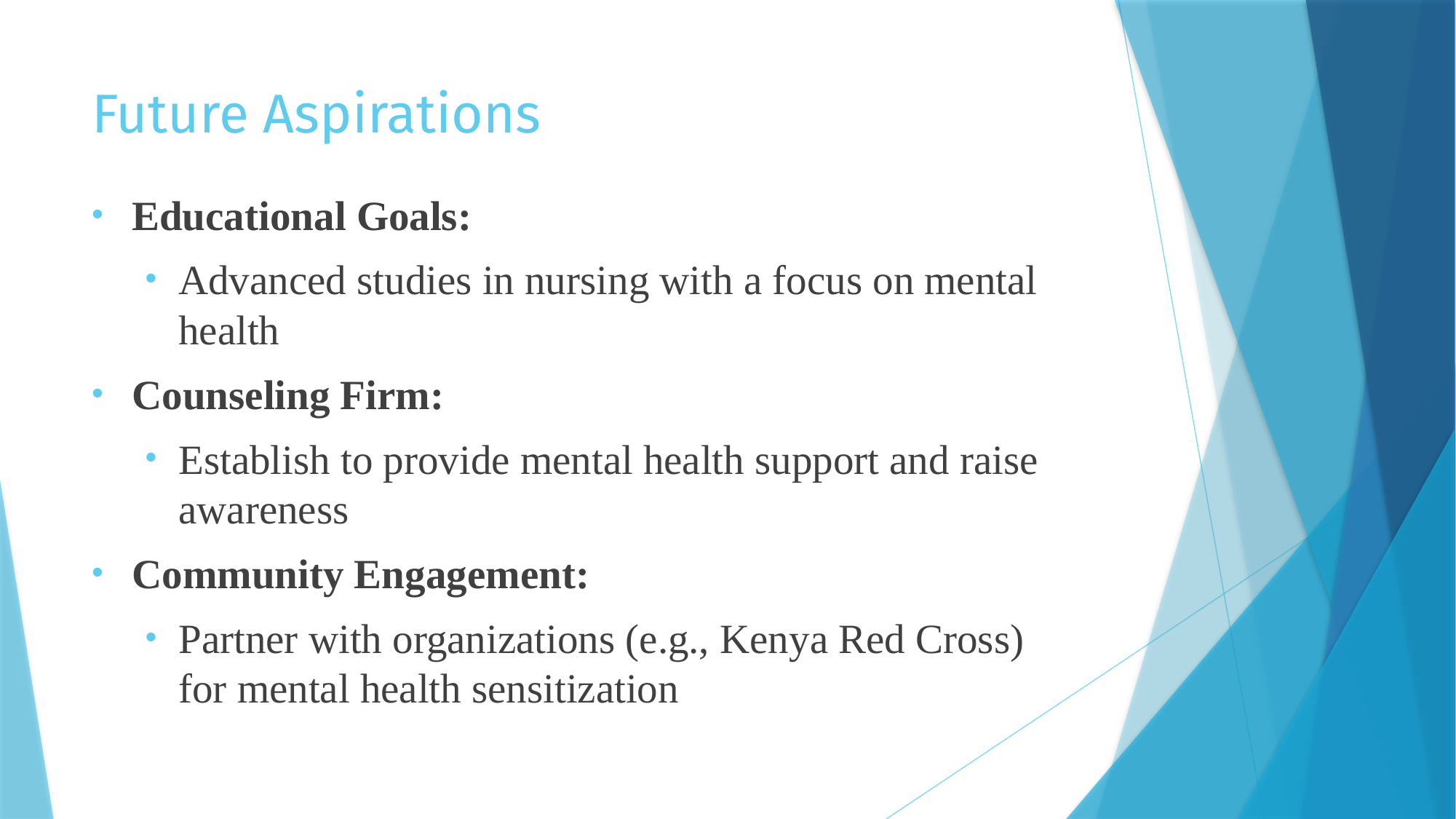

# Future Aspirations
Educational Goals:
Advanced studies in nursing with a focus on mental health
Counseling Firm:
Establish to provide mental health support and raise awareness
Community Engagement:
Partner with organizations (e.g., Kenya Red Cross) for mental health sensitization